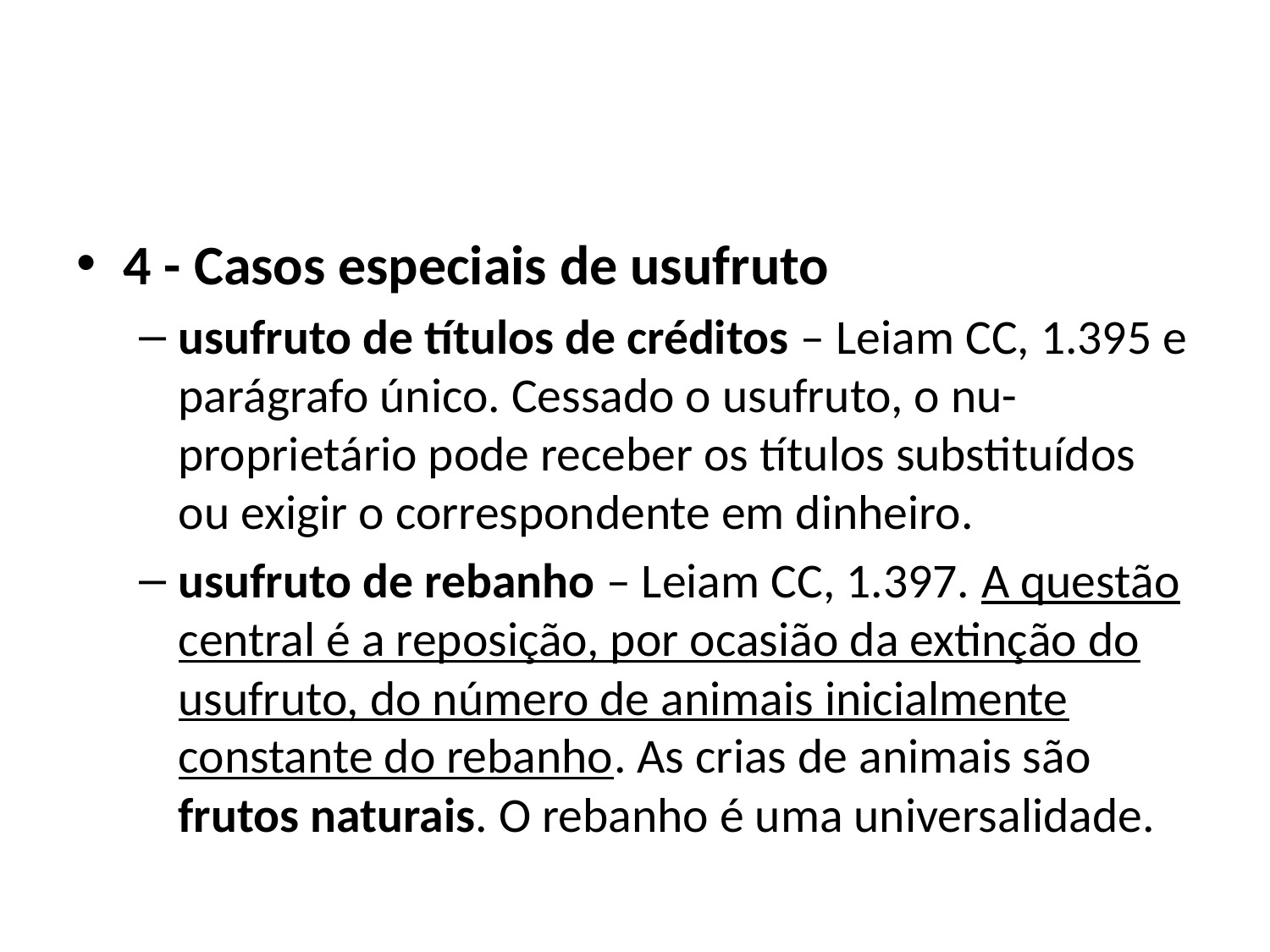

#
4 - Casos especiais de usufruto
usufruto de títulos de créditos – Leiam CC, 1.395 e parágrafo único. Cessado o usufruto, o nu-proprietário pode receber os títulos substituídos ou exigir o correspondente em dinheiro.
usufruto de rebanho – Leiam CC, 1.397. A questão central é a reposição, por ocasião da extinção do usufruto, do número de animais inicialmente constante do rebanho. As crias de animais são frutos naturais. O rebanho é uma universalidade.